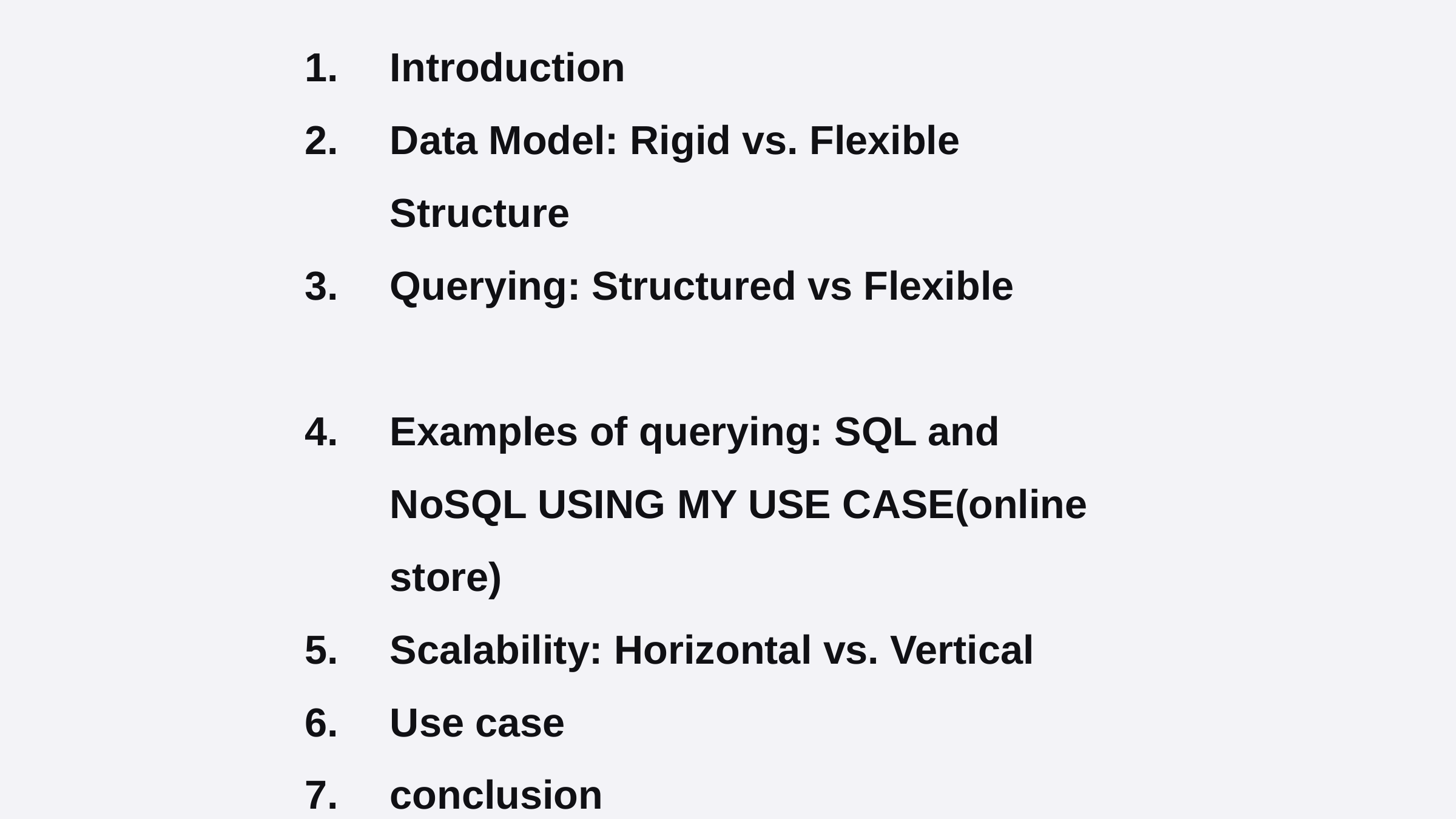

Introduction
Data Model: Rigid vs. Flexible Structure
Querying: Structured vs Flexible

Examples of querying: SQL and NoSQL USING MY USE CASE(online store)
Scalability: Horizontal vs. Vertical
Use case
conclusion